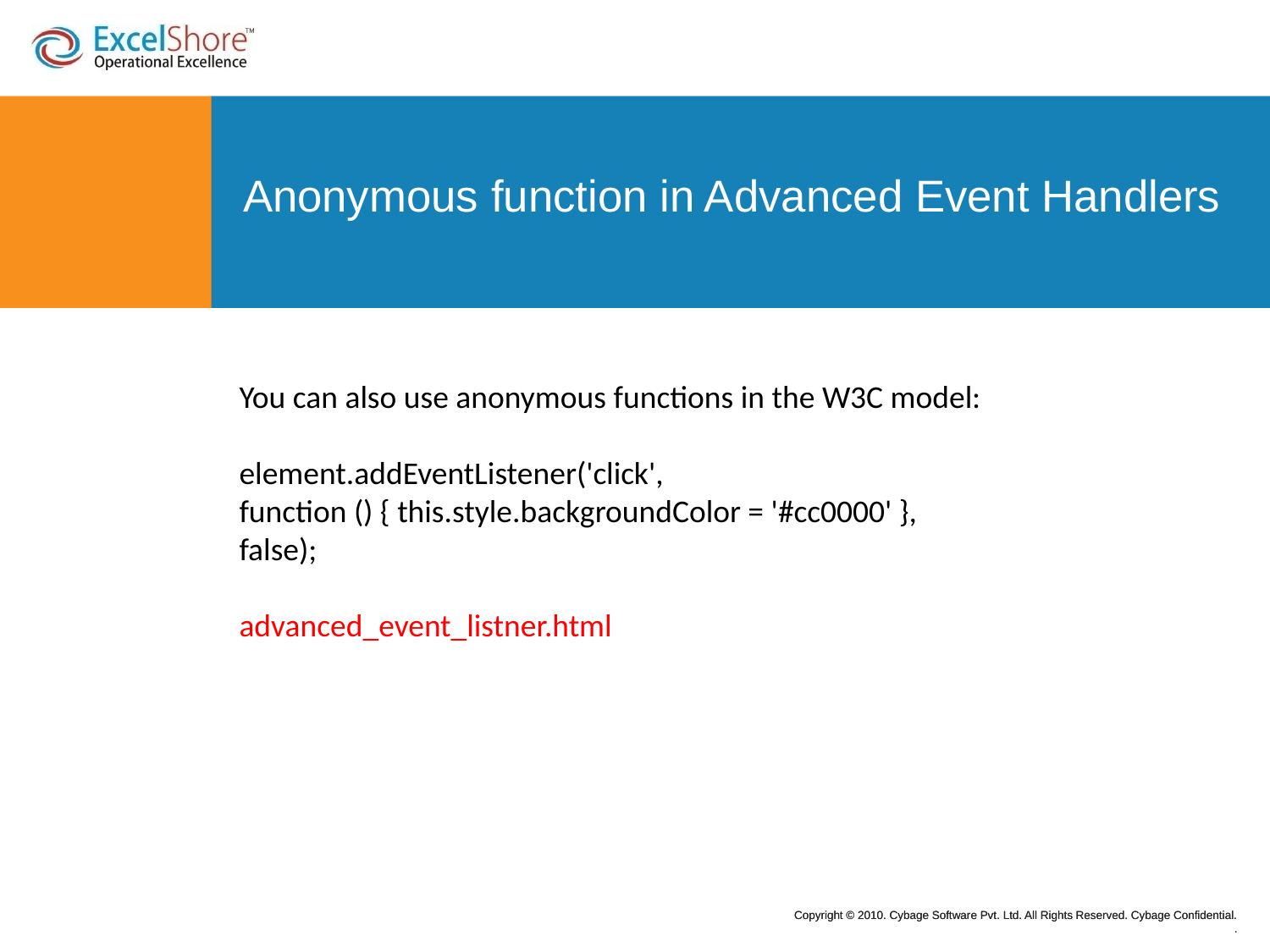

# Anonymous function in Advanced Event Handlers
You can also use anonymous functions in the W3C model:

element.addEventListener('click',
function () { this.style.backgroundColor = '#cc0000' },
false);

advanced_event_listner.html